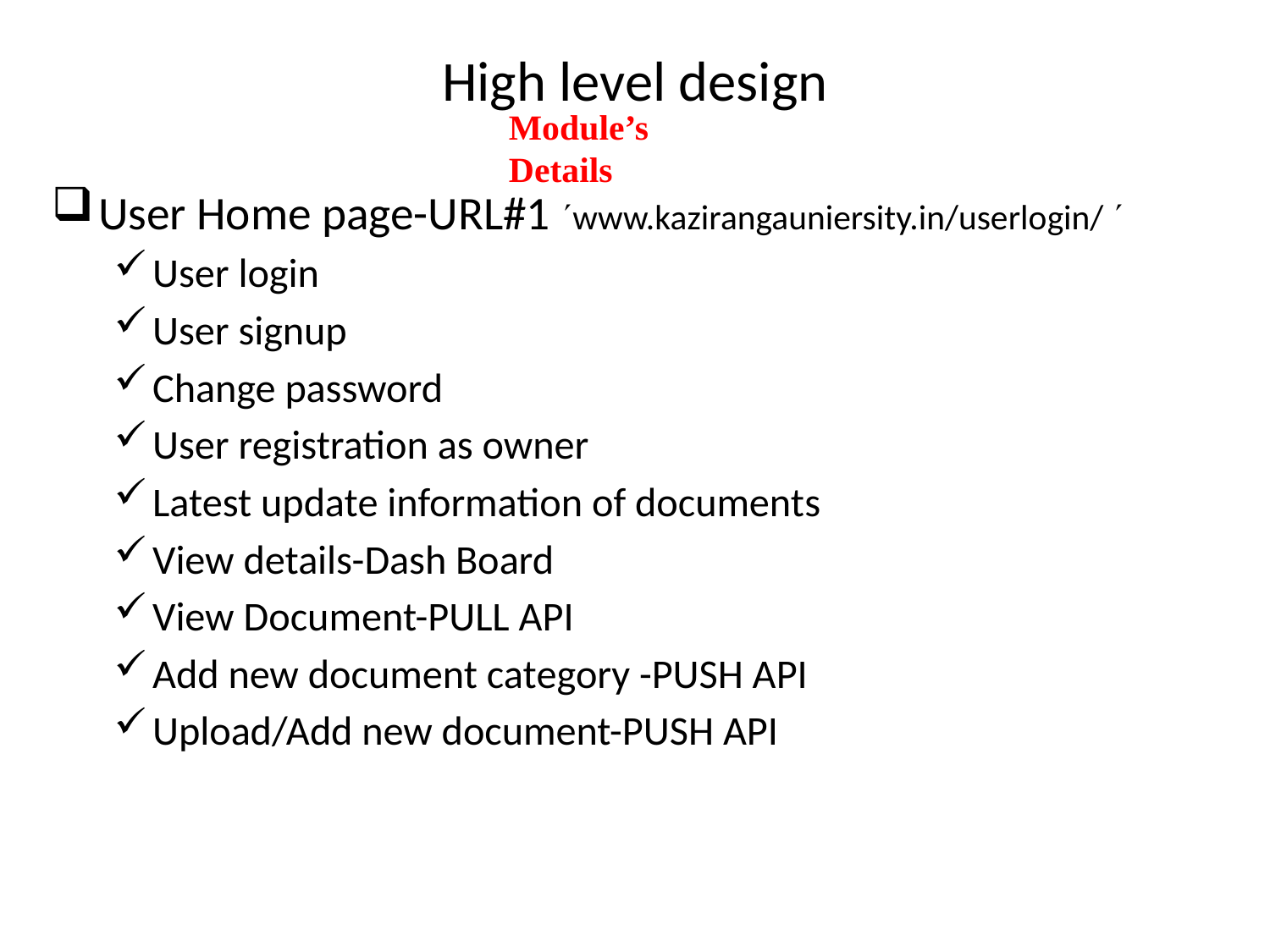

High level design
Module’s Details
User Home page-URL#1 ′www.kazirangauniersity.in/userlogin/ ′
User login
User signup
Change password
User registration as owner
Latest update information of documents
View details-Dash Board
View Document-PULL API
Add new document category -PUSH API
Upload/Add new document-PUSH API